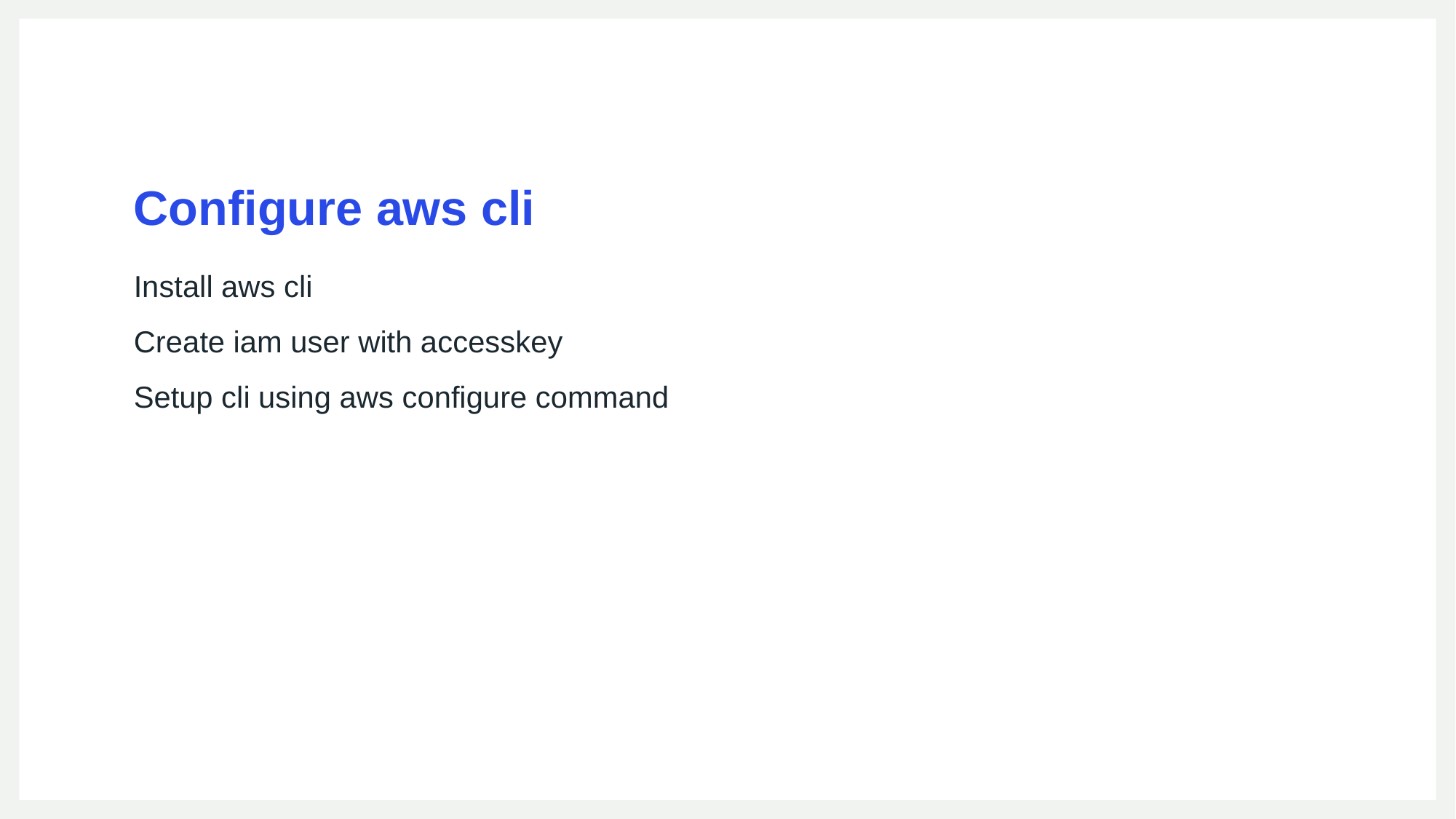

# Configure aws cli
Install aws cli
Create iam user with accesskey
Setup cli using aws configure command